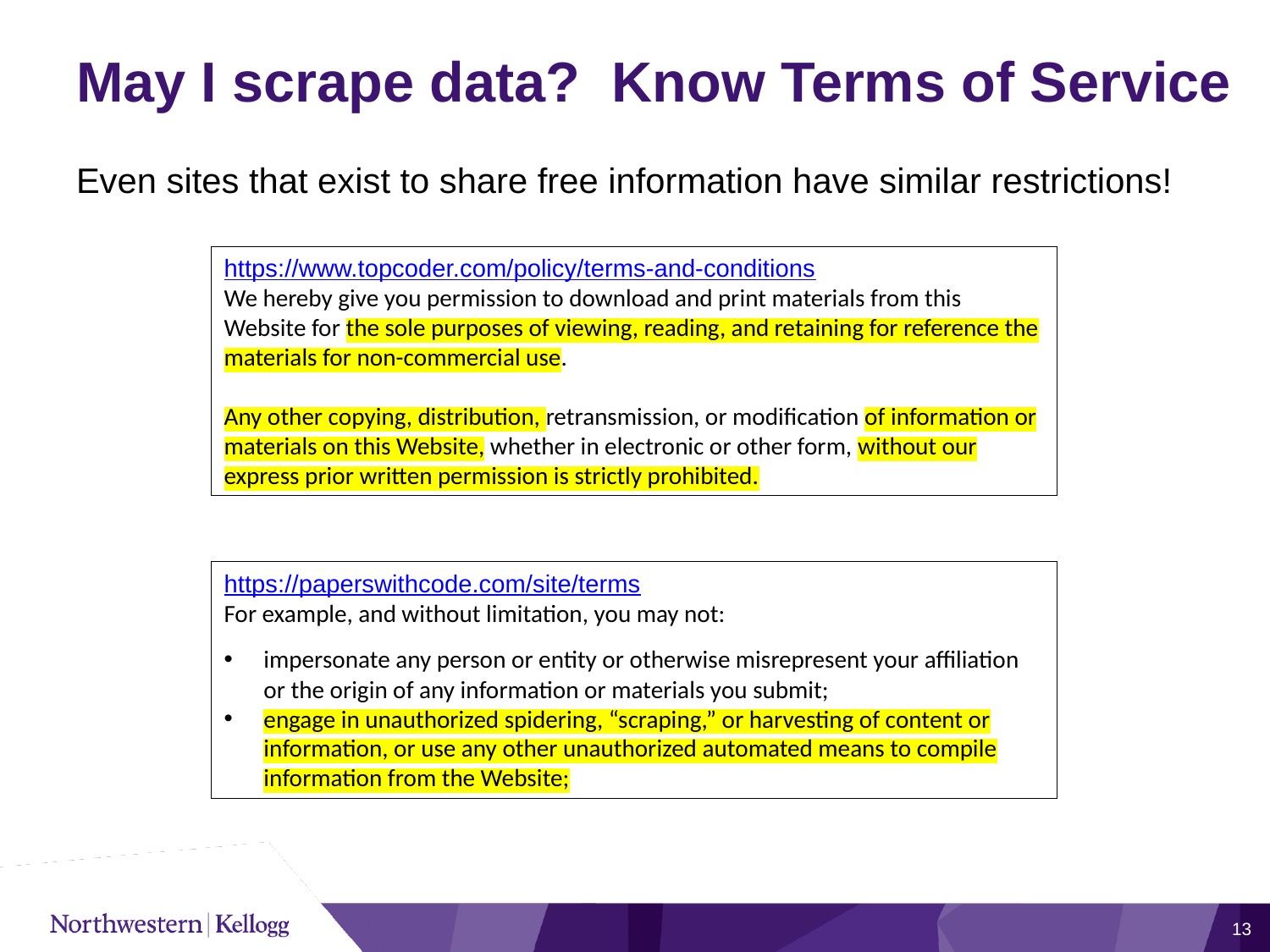

# May I scrape data?  Know Terms of Service
Even sites that exist to share free information have similar restrictions!
https://www.topcoder.com/policy/terms-and-conditions
We hereby give you permission to download and print materials from this Website for the sole purposes of viewing, reading, and retaining for reference the materials for non-commercial use.

Any other copying, distribution, retransmission, or modification of information or materials on this Website, whether in electronic or other form, without our express prior written permission is strictly prohibited.
https://paperswithcode.com/site/terms
For example, and without limitation, you may not:

impersonate any person or entity or otherwise misrepresent your affiliation or the origin of any information or materials you submit;
engage in unauthorized spidering, “scraping,” or harvesting of content or information, or use any other unauthorized automated means to compile information from the Website;
13